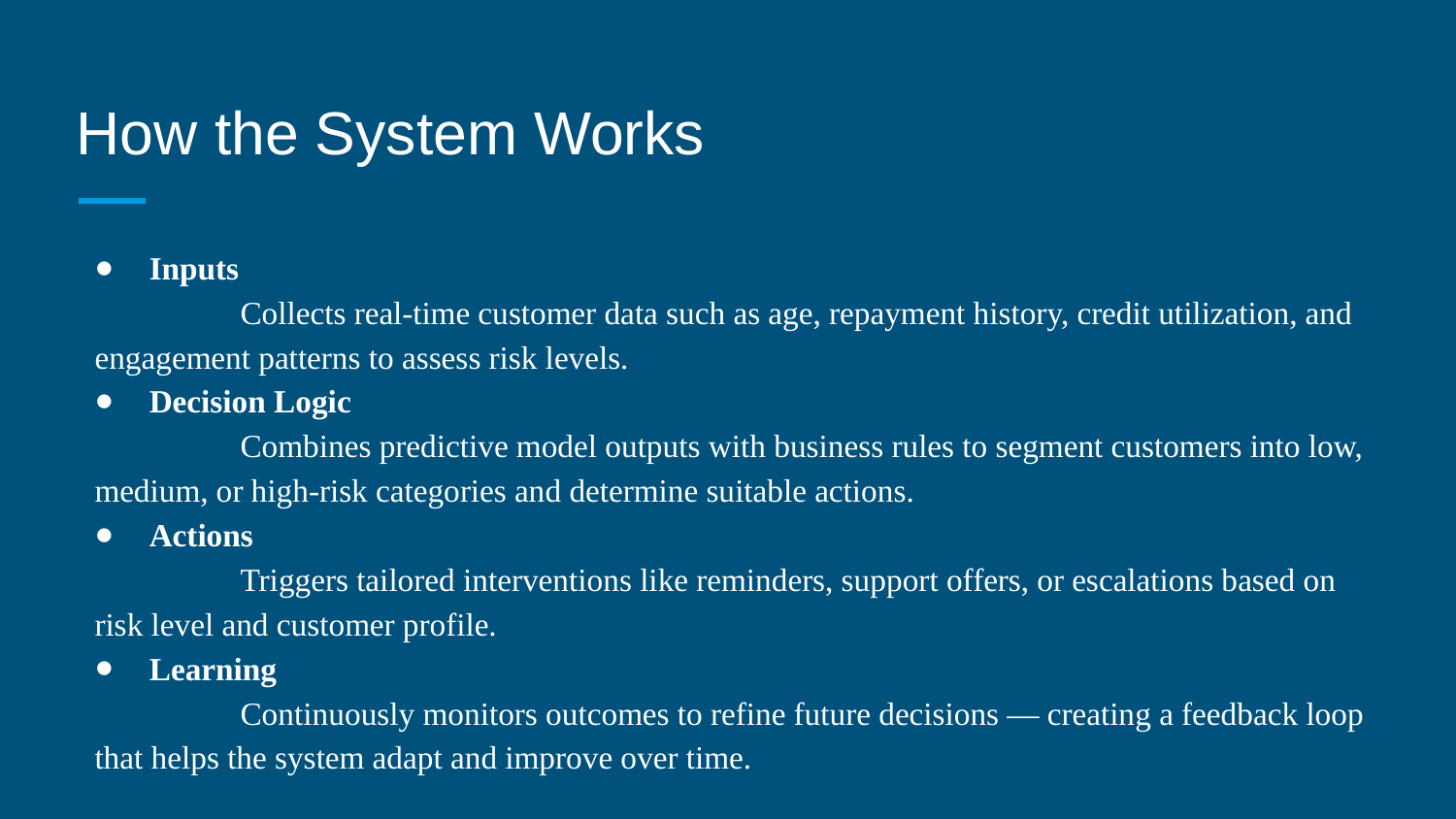

# How the System Works
Inputs
	Collects real-time customer data such as age, repayment history, credit utilization, and engagement patterns to assess risk levels.
Decision Logic
	Combines predictive model outputs with business rules to segment customers into low, medium, or high-risk categories and determine suitable actions.
Actions
	Triggers tailored interventions like reminders, support offers, or escalations based on risk level and customer profile.
Learning
	Continuously monitors outcomes to refine future decisions — creating a feedback loop that helps the system adapt and improve over time.